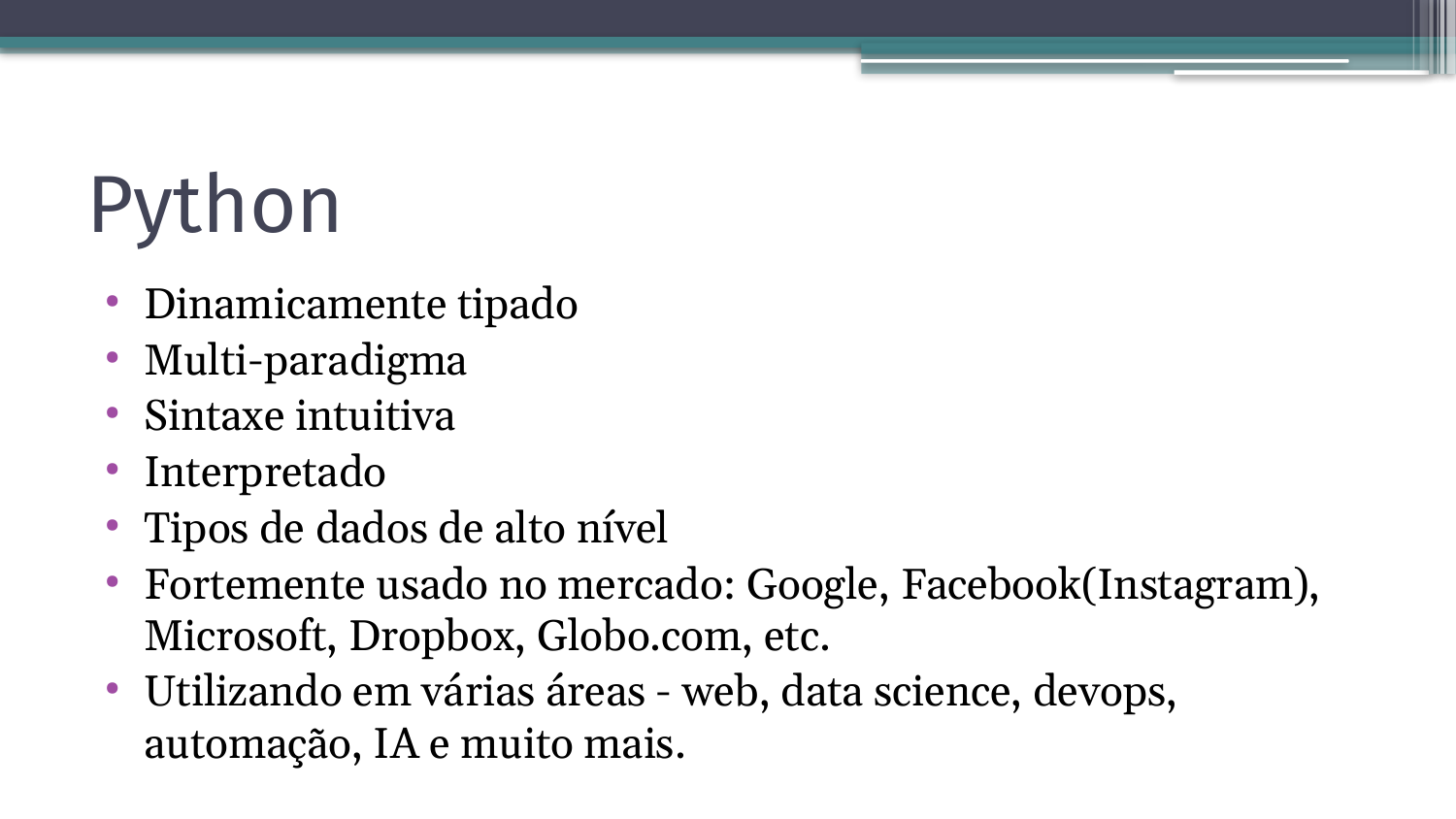

# Python
Dinamicamente tipado
Multi-paradigma
Sintaxe intuitiva
Interpretado
Tipos de dados de alto nível
Fortemente usado no mercado: Google, Facebook(Instagram), Microsoft, Dropbox, Globo.com, etc.
Utilizando em várias áreas - web, data science, devops, automação, IA e muito mais.